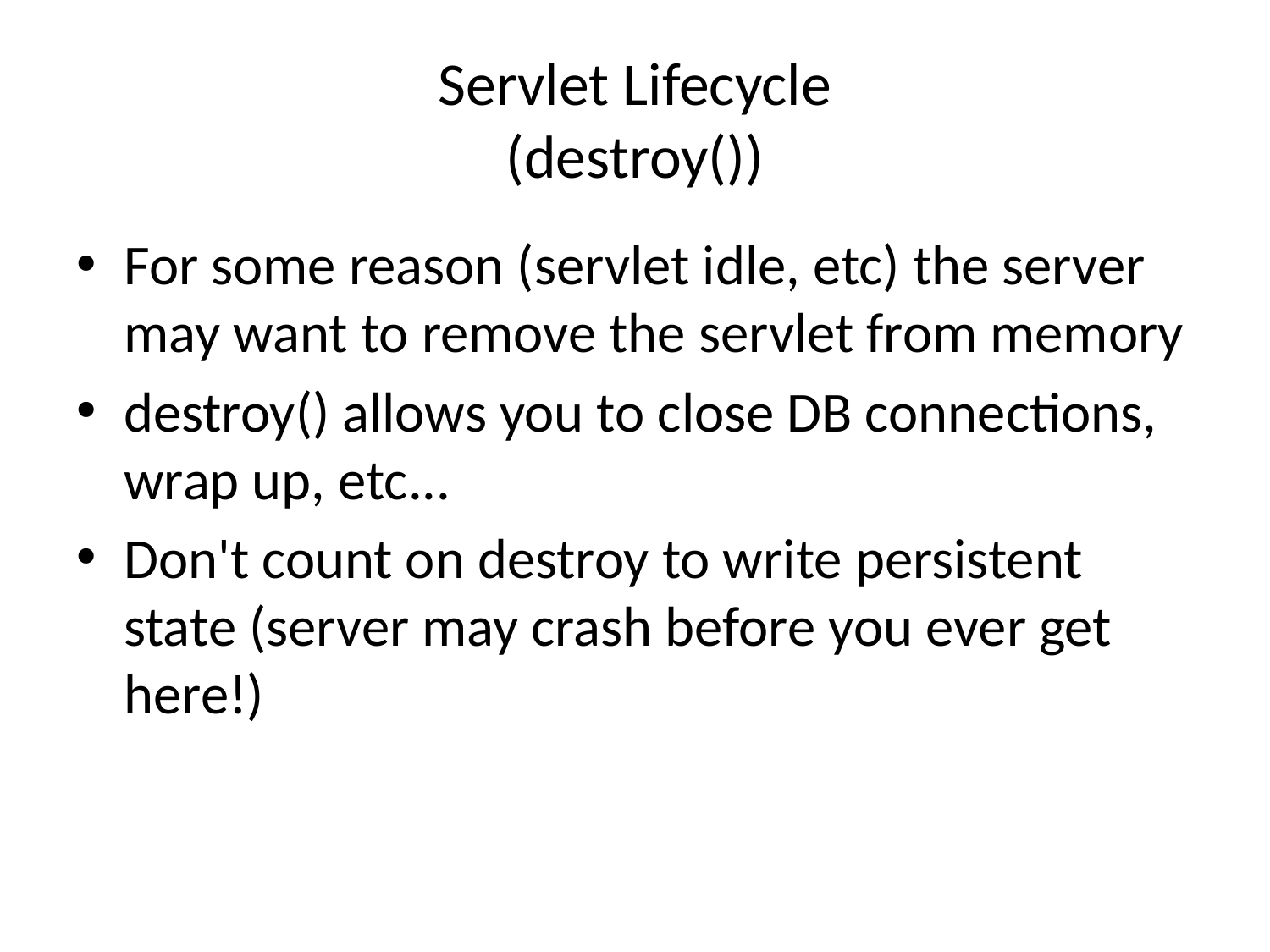

# Servlet Lifecycle (destroy())
For some reason (servlet idle, etc) the server may want to remove the servlet from memory
destroy() allows you to close DB connections, wrap up, etc...
Don't count on destroy to write persistent state (server may crash before you ever get here!)